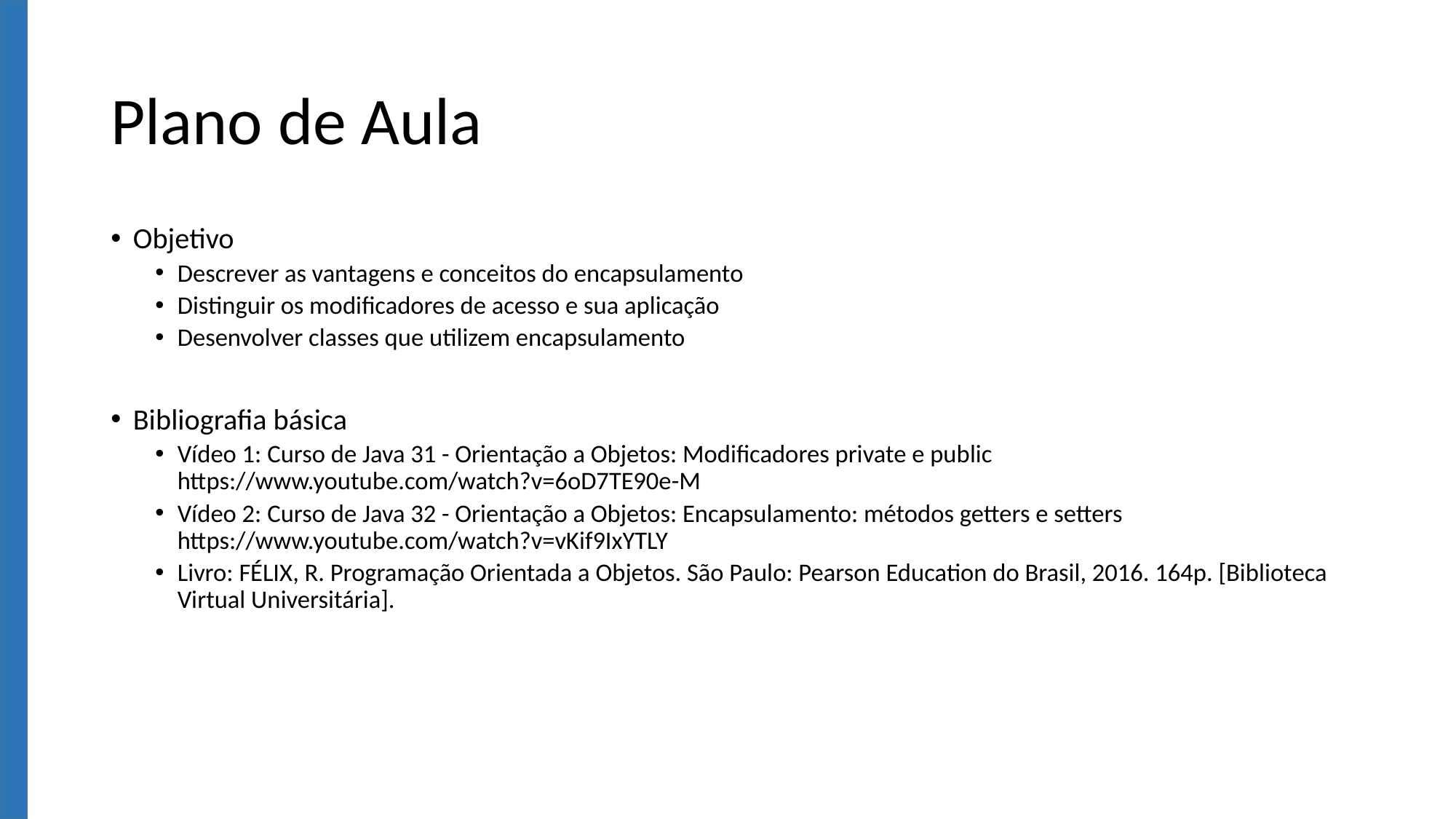

# Plano de Aula
Objetivo
Descrever as vantagens e conceitos do encapsulamento
Distinguir os modificadores de acesso e sua aplicação
Desenvolver classes que utilizem encapsulamento

Bibliografia básica
Vídeo 1: Curso de Java 31 - Orientação a Objetos: Modificadores private e public  https://www.youtube.com/watch?v=6oD7TE90e-M
Vídeo 2: Curso de Java 32 - Orientação a Objetos: Encapsulamento: métodos getters e setters https://www.youtube.com/watch?v=vKif9IxYTLY
Livro: FÉLIX, R. Programação Orientada a Objetos. São Paulo: Pearson Education do Brasil, 2016. 164p. [Biblioteca Virtual Universitária].